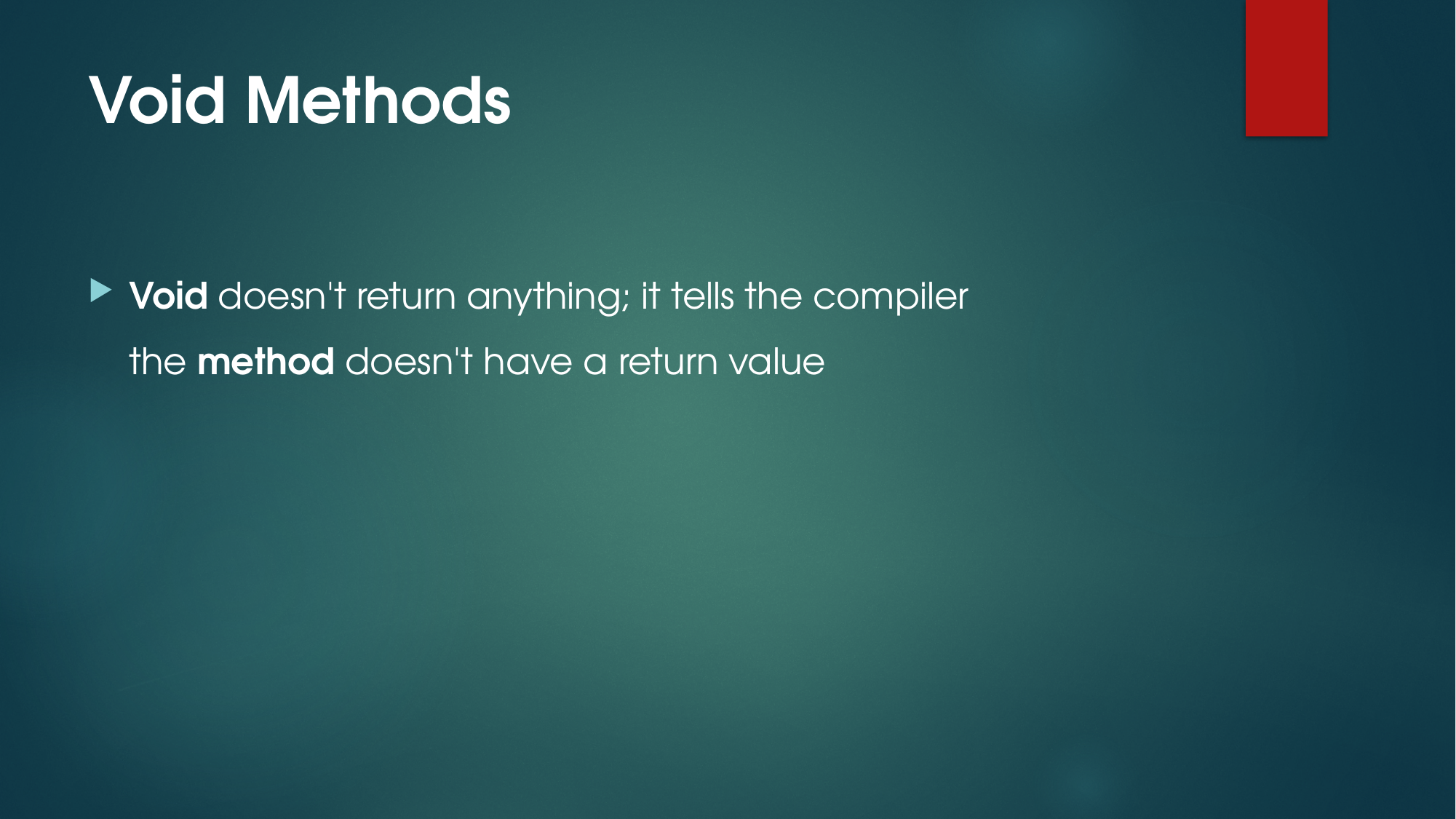

# Void Methods
Void doesn't return anything; it tells the compiler the method doesn't have a return value